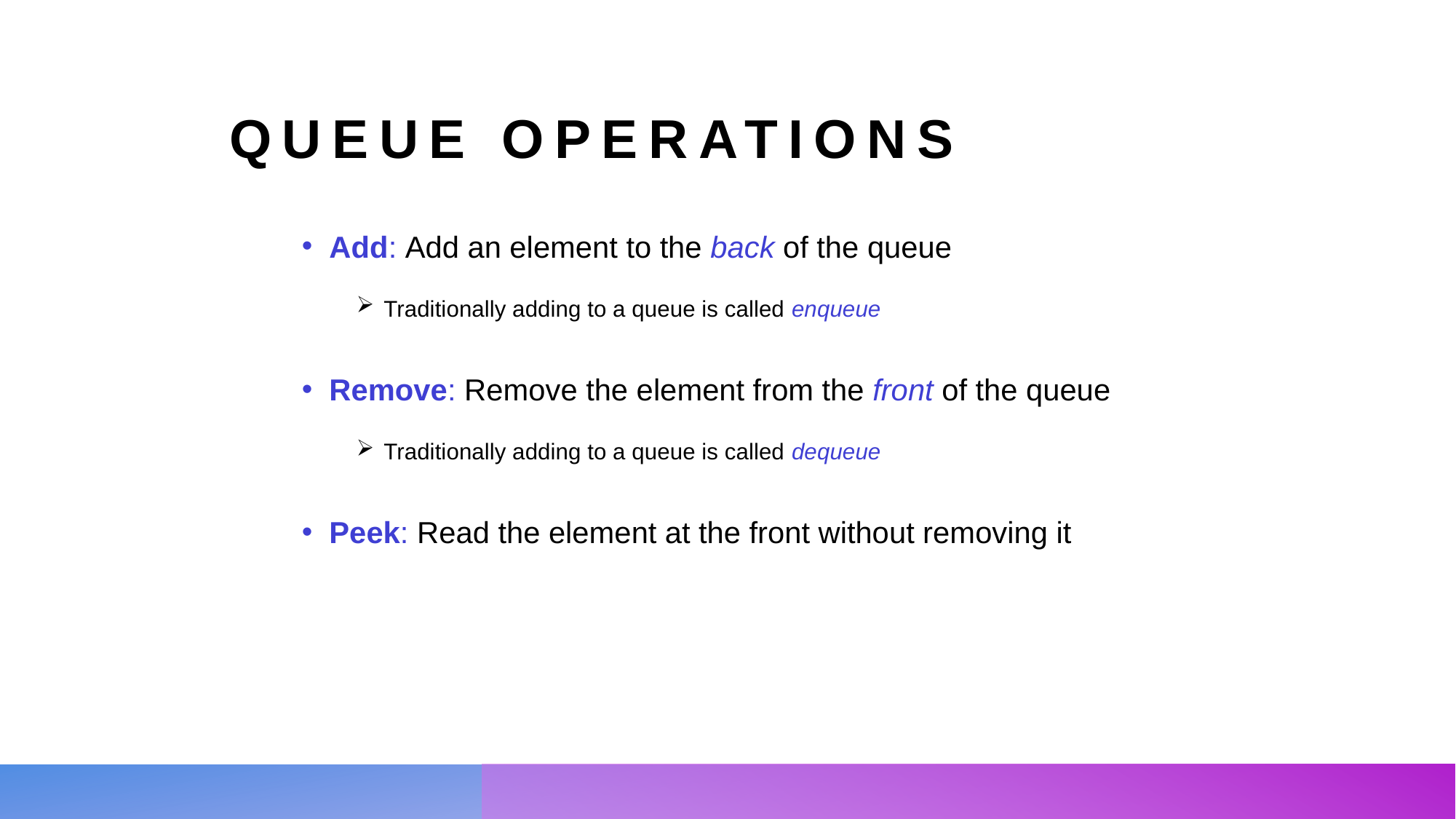

Queue Operations
Add: Add an element to the back of the queue
Traditionally adding to a queue is called enqueue
Remove: Remove the element from the front of the queue
Traditionally adding to a queue is called dequeue
Peek: Read the element at the front without removing it